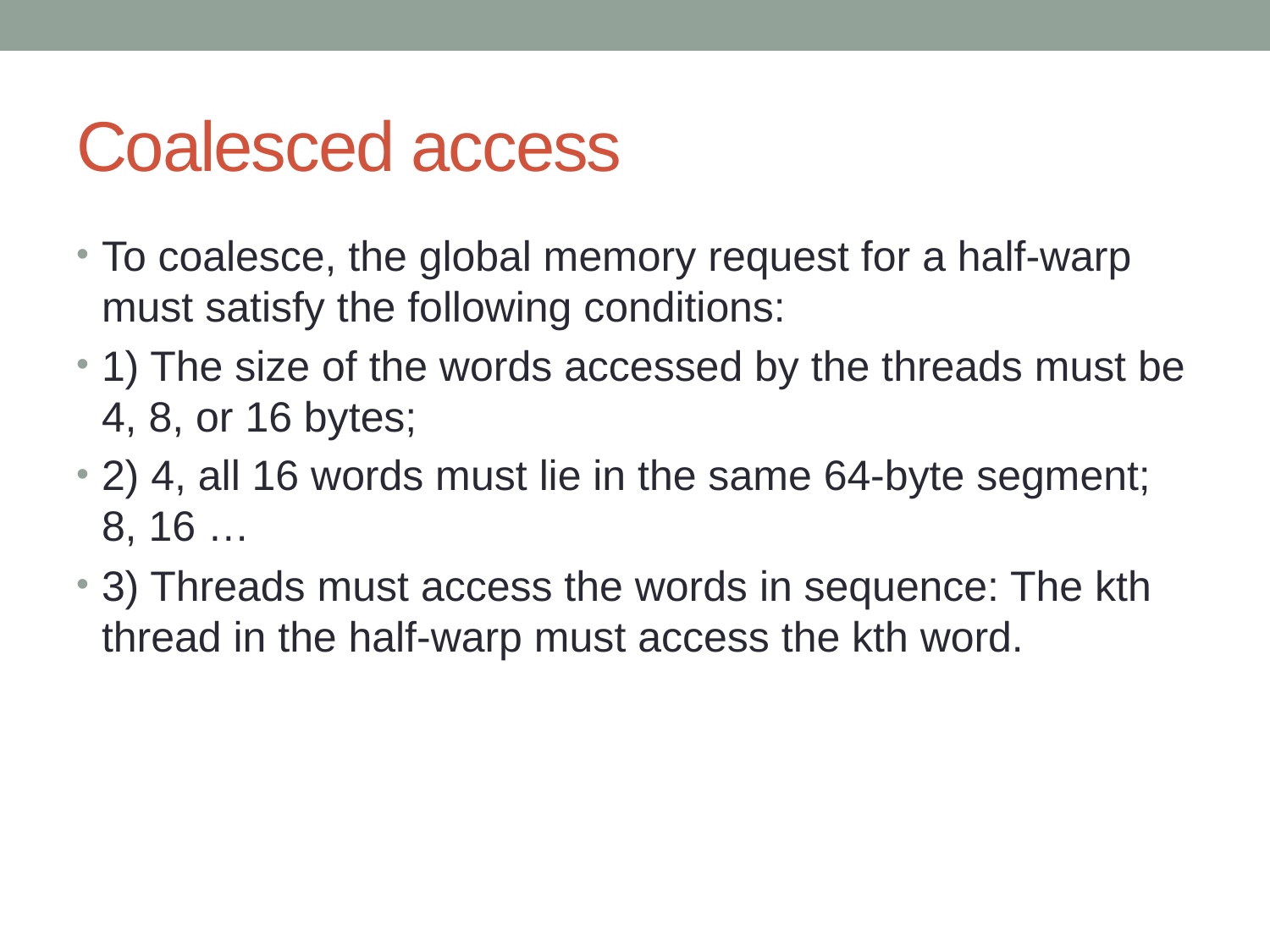

# Coalesced access
To coalesce, the global memory request for a half-warp must satisfy the following conditions:
1) The size of the words accessed by the threads must be 4, 8, or 16 bytes;
2) 4, all 16 words must lie in the same 64-byte segment; 8, 16 …
3) Threads must access the words in sequence: The kth thread in the half-warp must access the kth word.